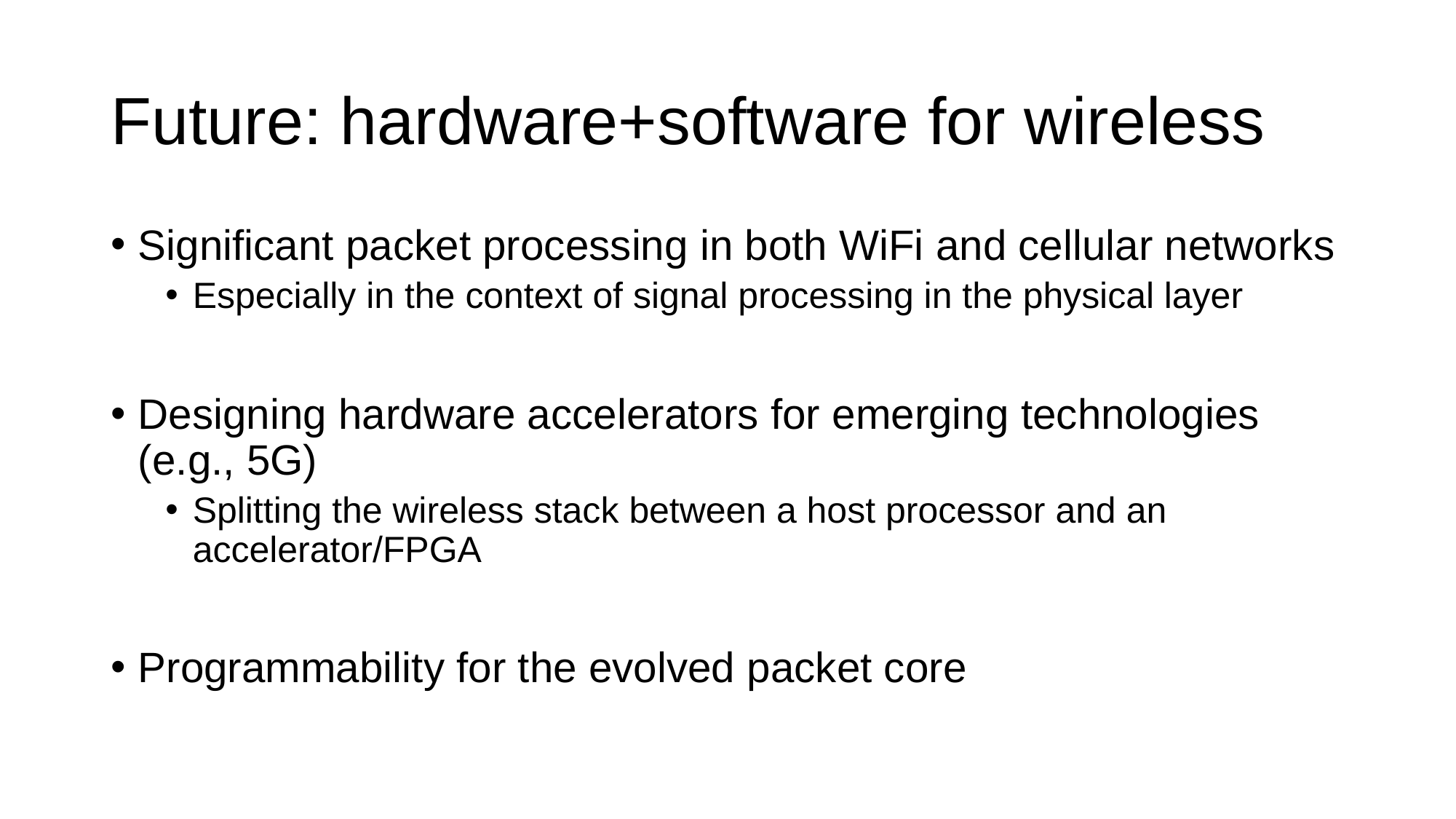

# Future: hardware+software for wireless
Significant packet processing in both WiFi and cellular networks
Especially in the context of signal processing in the physical layer

Designing hardware accelerators for emerging technologies (e.g., 5G)
Splitting the wireless stack between a host processor and an accelerator/FPGA

Programmability for the evolved packet core